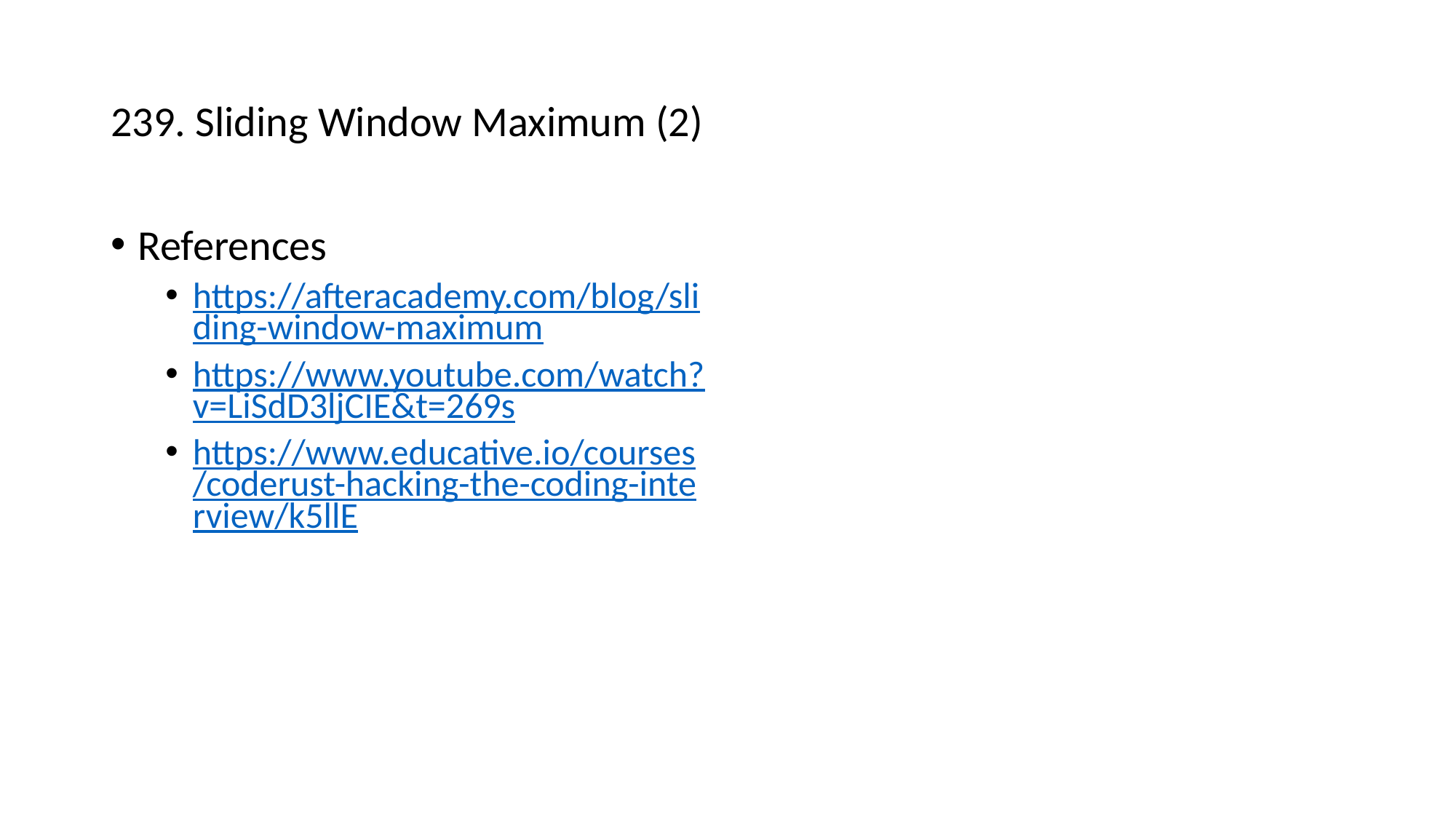

# 239. Sliding Window Maximum (2)
References
https://afteracademy.com/blog/sliding-window-maximum
https://www.youtube.com/watch?v=LiSdD3ljCIE&t=269s
https://www.educative.io/courses/coderust-hacking-the-coding-interview/k5llE